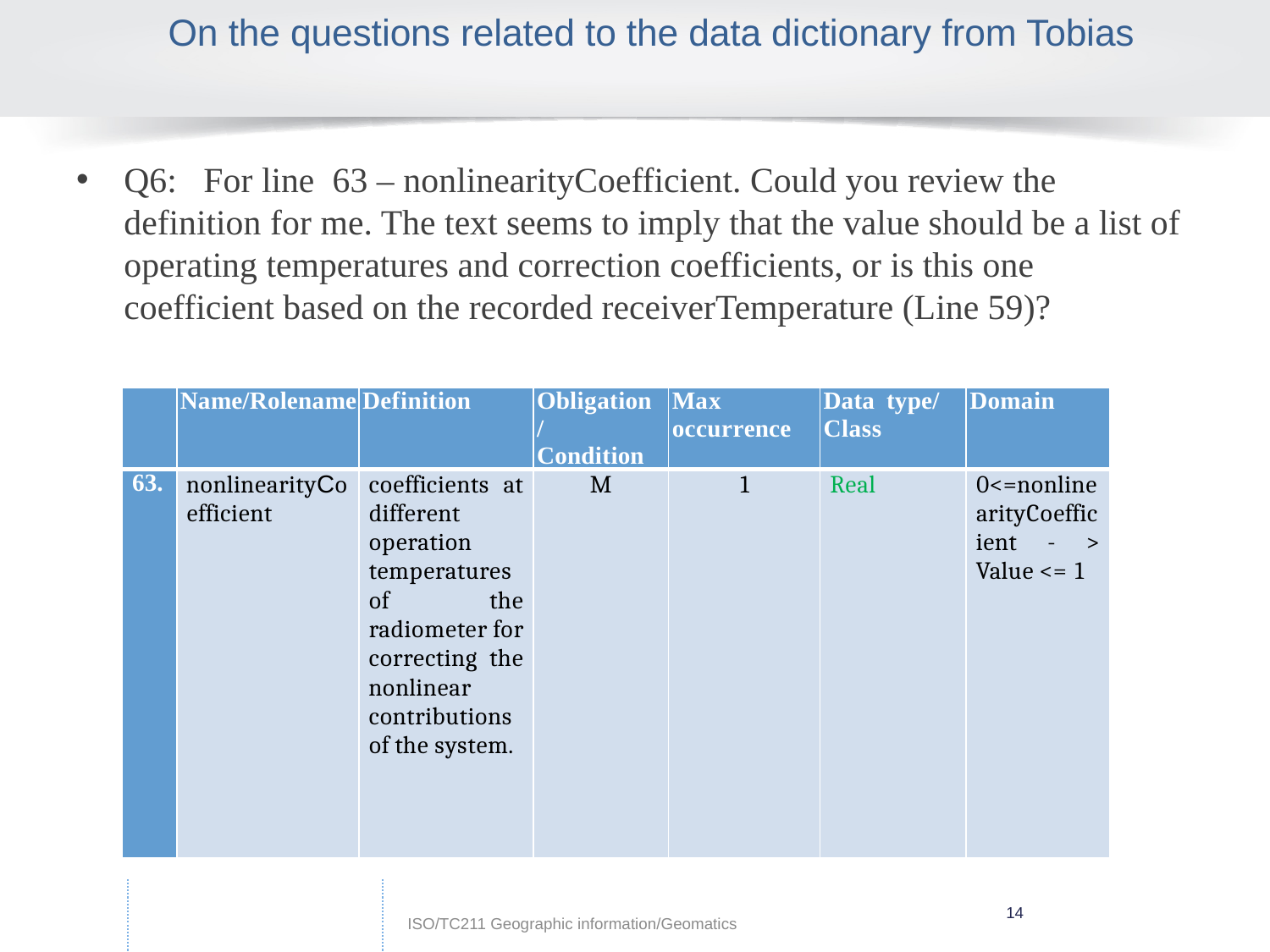

# On the questions related to the data dictionary from Tobias
Q6:   For line  63 – nonlinearityCoefficient. Could you review the definition for me. The text seems to imply that the value should be a list of operating temperatures and correction coefficients, or is this one coefficient based on the recorded receiverTemperature (Line 59)?

|  | Name/Rolename | Definition | Obligation/ Condition | Max occurrence | Data type/ Class | Domain |
| --- | --- | --- | --- | --- | --- | --- |
| 63. | nonlinearityCoefficient | coefficients at different operation temperatures of the radiometer for correcting the nonlinear contributions of the system. | M | 1 | Real | 0<=nonlinearityCoefficient - > Value <= 1 |